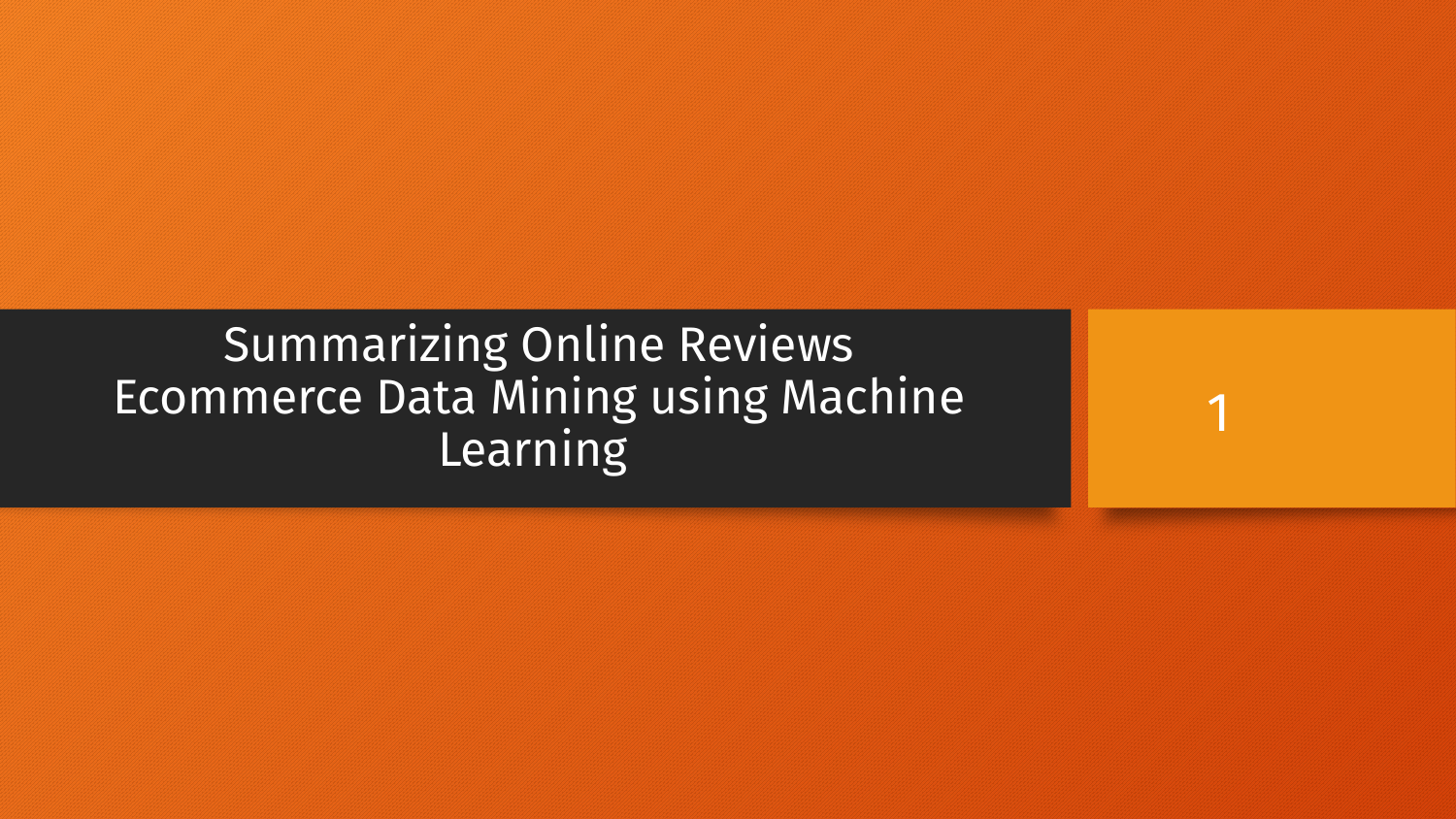

# Summarizing Online Reviews Ecommerce Data Mining using Machine Learning
1